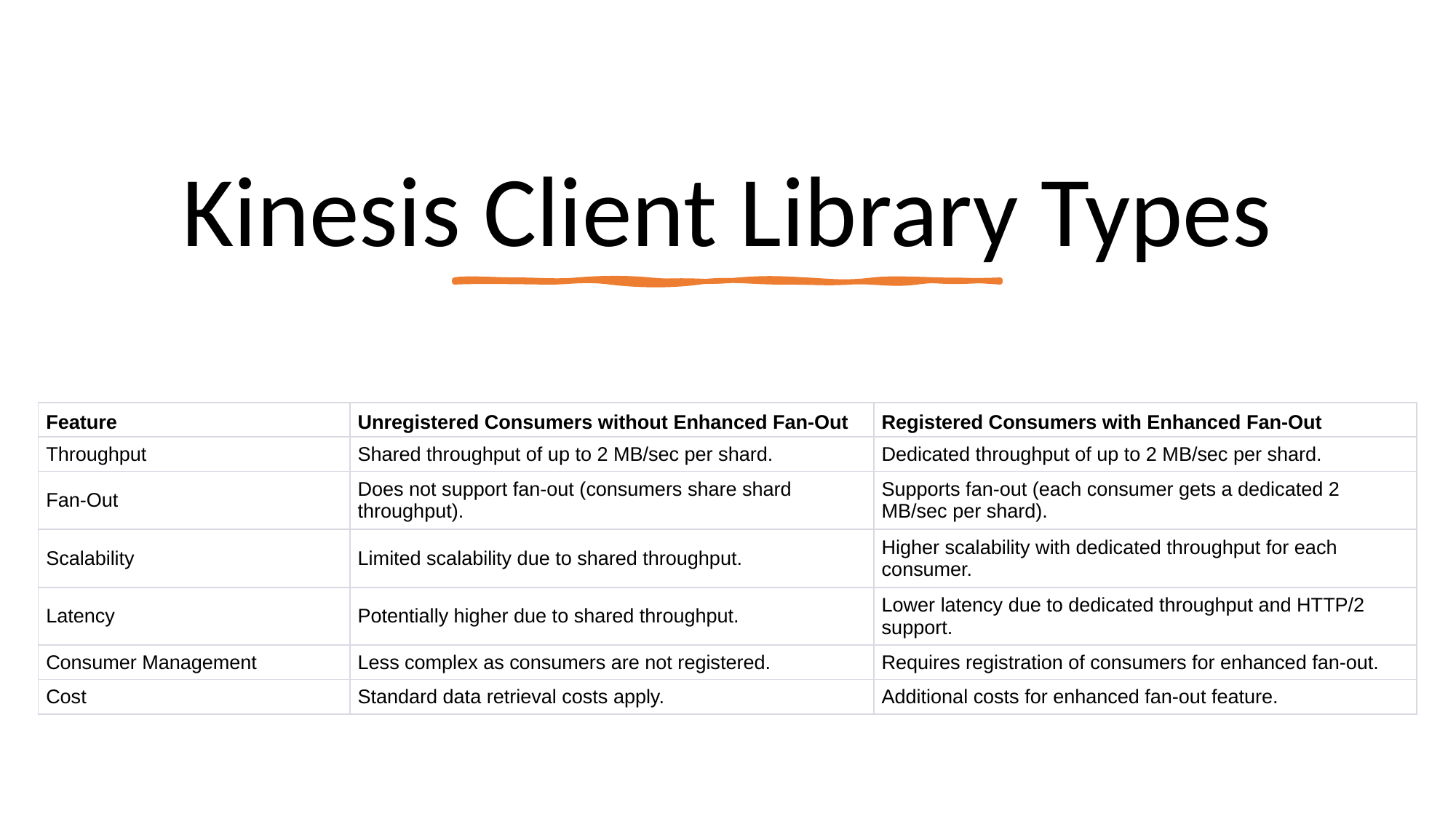

# Kinesis Client Library Types

| Feature | Unregistered Consumers without Enhanced Fan-Out | Registered Consumers with Enhanced Fan-Out |
| --- | --- | --- |
| Throughput | Shared throughput of up to 2 MB/sec per shard. | Dedicated throughput of up to 2 MB/sec per shard. |
| Fan-Out | Does not support fan-out (consumers share shard throughput). | Supports fan-out (each consumer gets a dedicated 2 MB/sec per shard). |
| Scalability | Limited scalability due to shared throughput. | Higher scalability with dedicated throughput for each consumer. |
| Latency | Potentially higher due to shared throughput. | Lower latency due to dedicated throughput and HTTP/2 support. |
| Consumer Management | Less complex as consumers are not registered. | Requires registration of consumers for enhanced fan-out. |
| Cost | Standard data retrieval costs apply. | Additional costs for enhanced fan-out feature. |